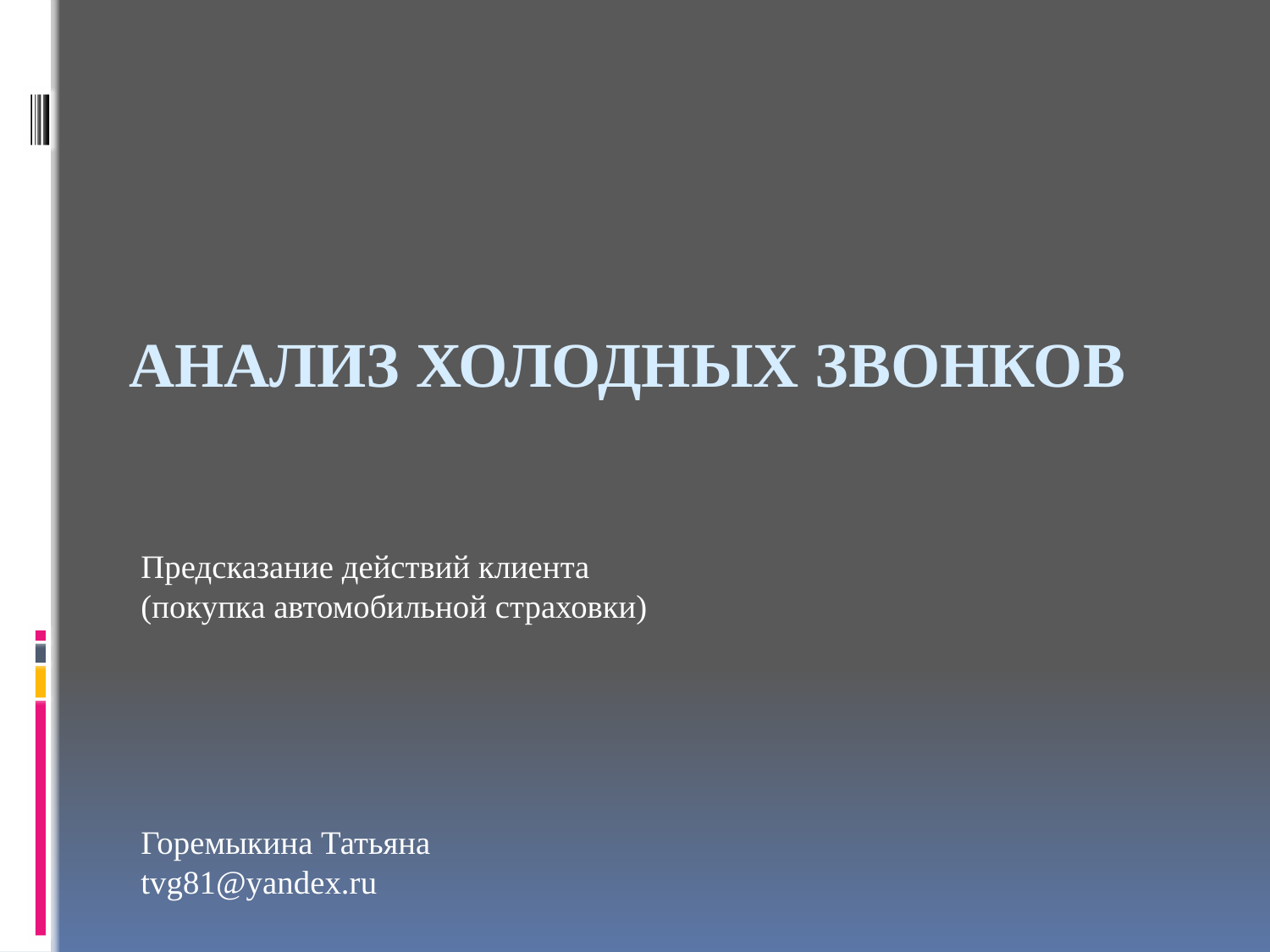

# Анализ холодных звонков
Предсказание действий клиента
(покупка автомобильной страховки)

Горемыкина Татьяна
tvg81@yandex.ru